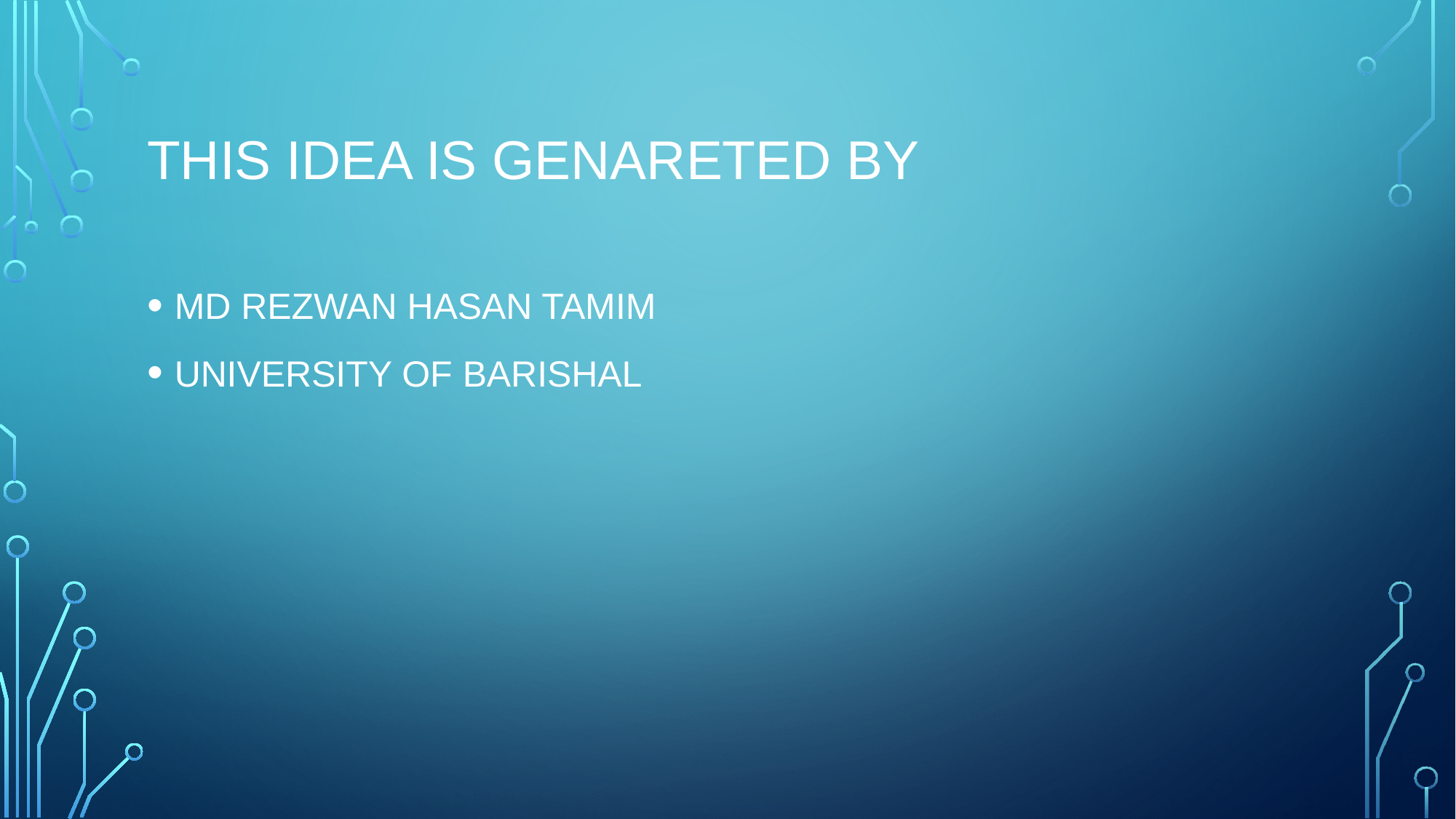

# THIS IDEA IS GENARETED BY
MD REZWAN HASAN TAMIM
UNIVERSITY OF BARISHAL